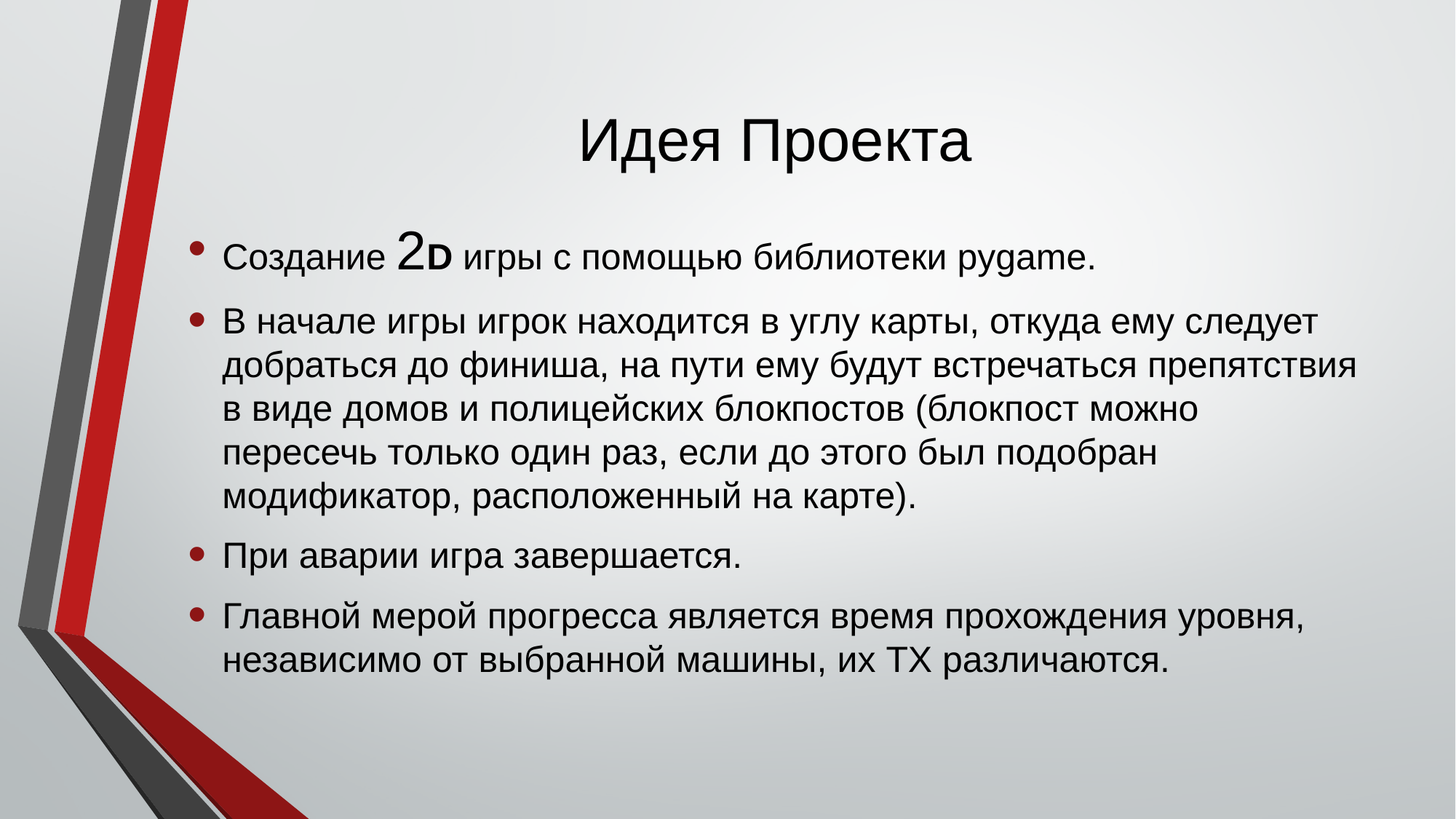

# Идея Проекта
Создание 2D игры с помощью библиотеки pygame.
В начале игры игрок находится в углу карты, откуда ему следует добраться до финиша, на пути ему будут встречаться препятствия в виде домов и полицейских блокпостов (блокпост можно пересечь только один раз, если до этого был подобран модификатор, расположенный на карте).
При аварии игра завершается.
Главной мерой прогресса является время прохождения уровня, независимо от выбранной машины, их ТХ различаются.